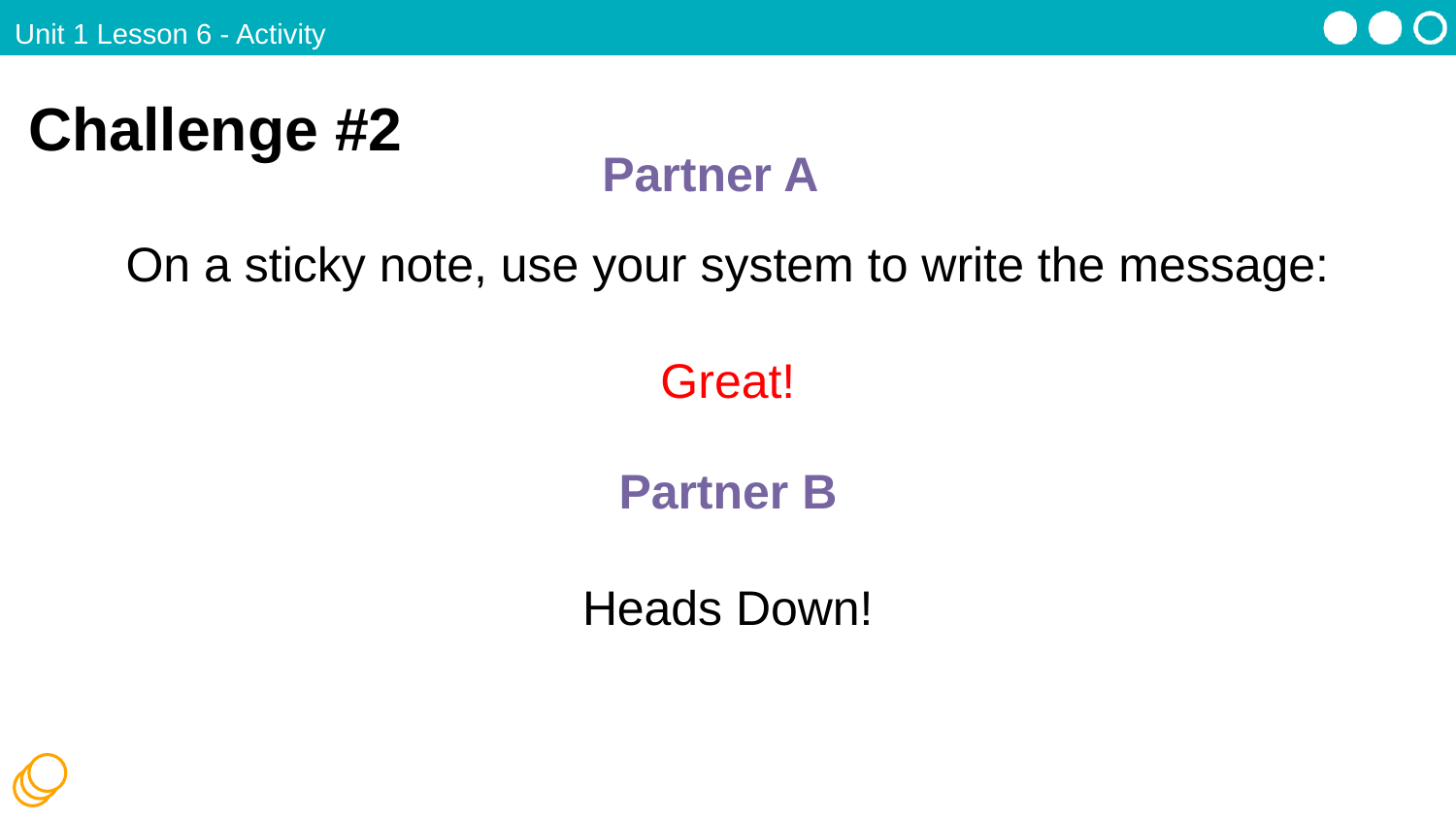

Unit 1 Lesson 6 - Activity
Challenge #2

On a sticky note, use your system to write the message:

Great!
Partner A
Partner B

Heads Down!